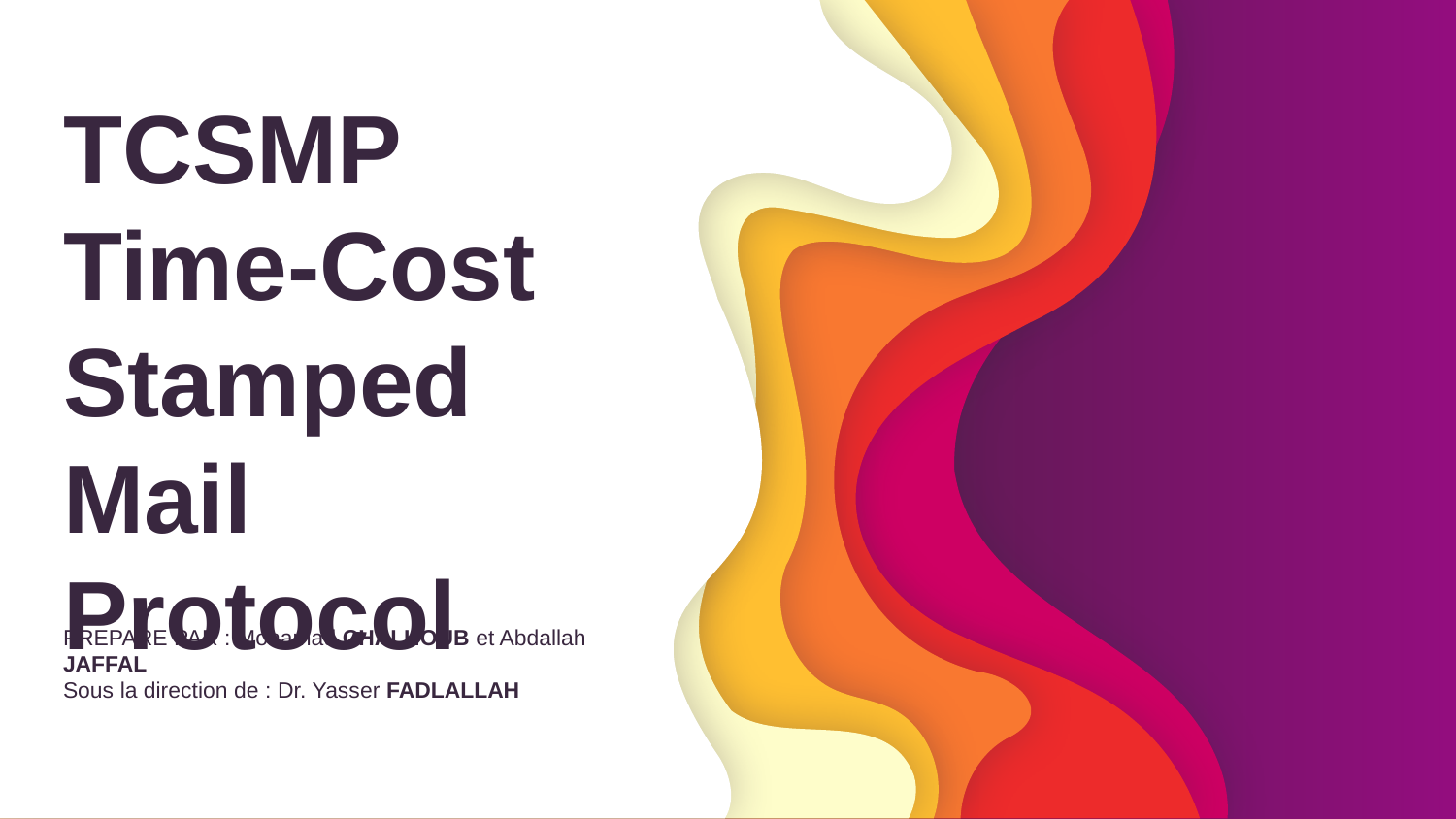

# TCSMP Time-Cost Stamped Mail Protocol
PREPARE PAR : Mohamad CHALHOUB et Abdallah JAFFAL
Sous la direction de : Dr. Yasser FADLALLAH